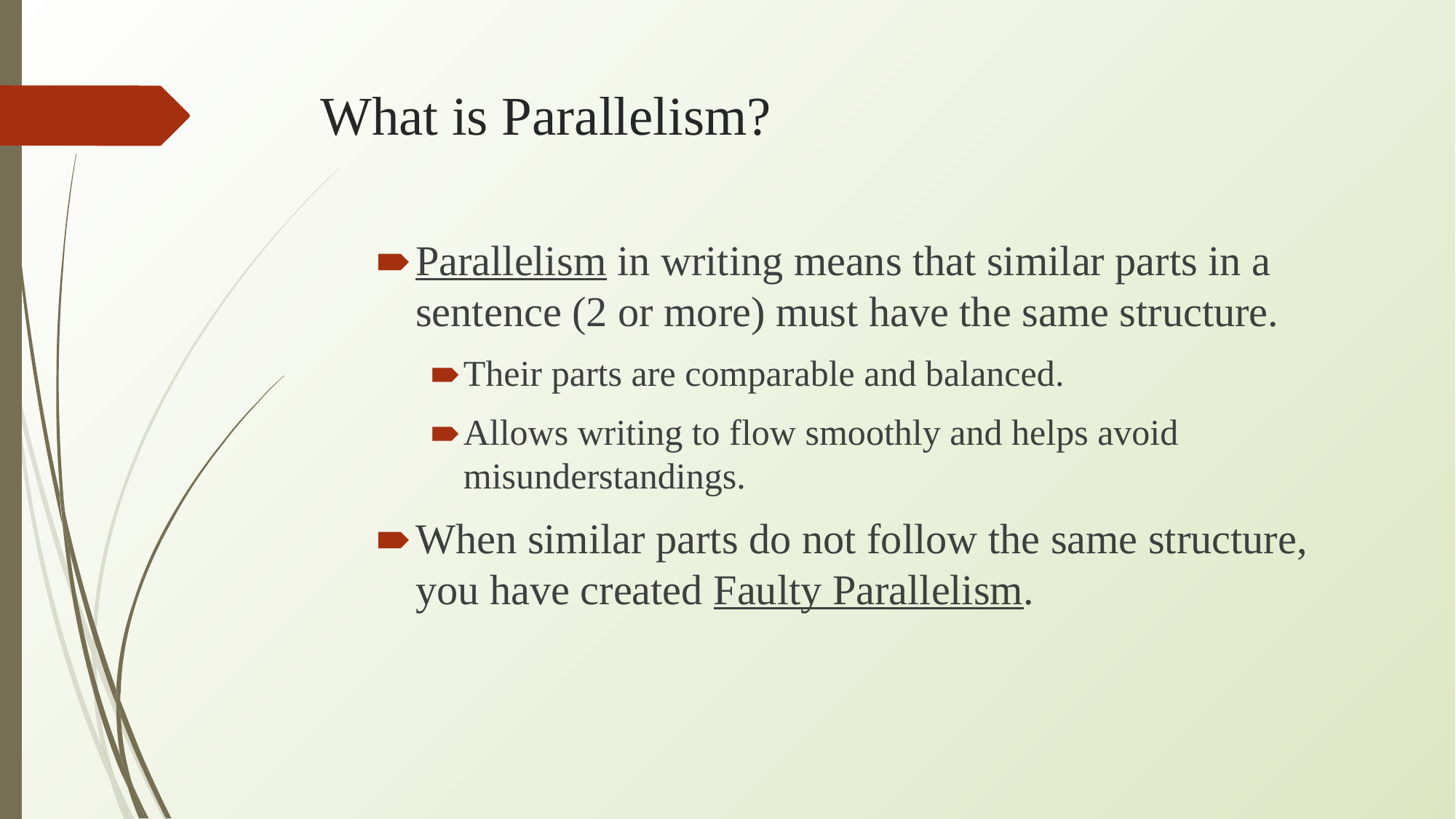

# What is Parallelism?
Parallelism in writing means that similar parts in a sentence (2 or more) must have the same structure.
Their parts are comparable and balanced.
Allows writing to flow smoothly and helps avoid misunderstandings.
When similar parts do not follow the same structure, you have created Faulty Parallelism.